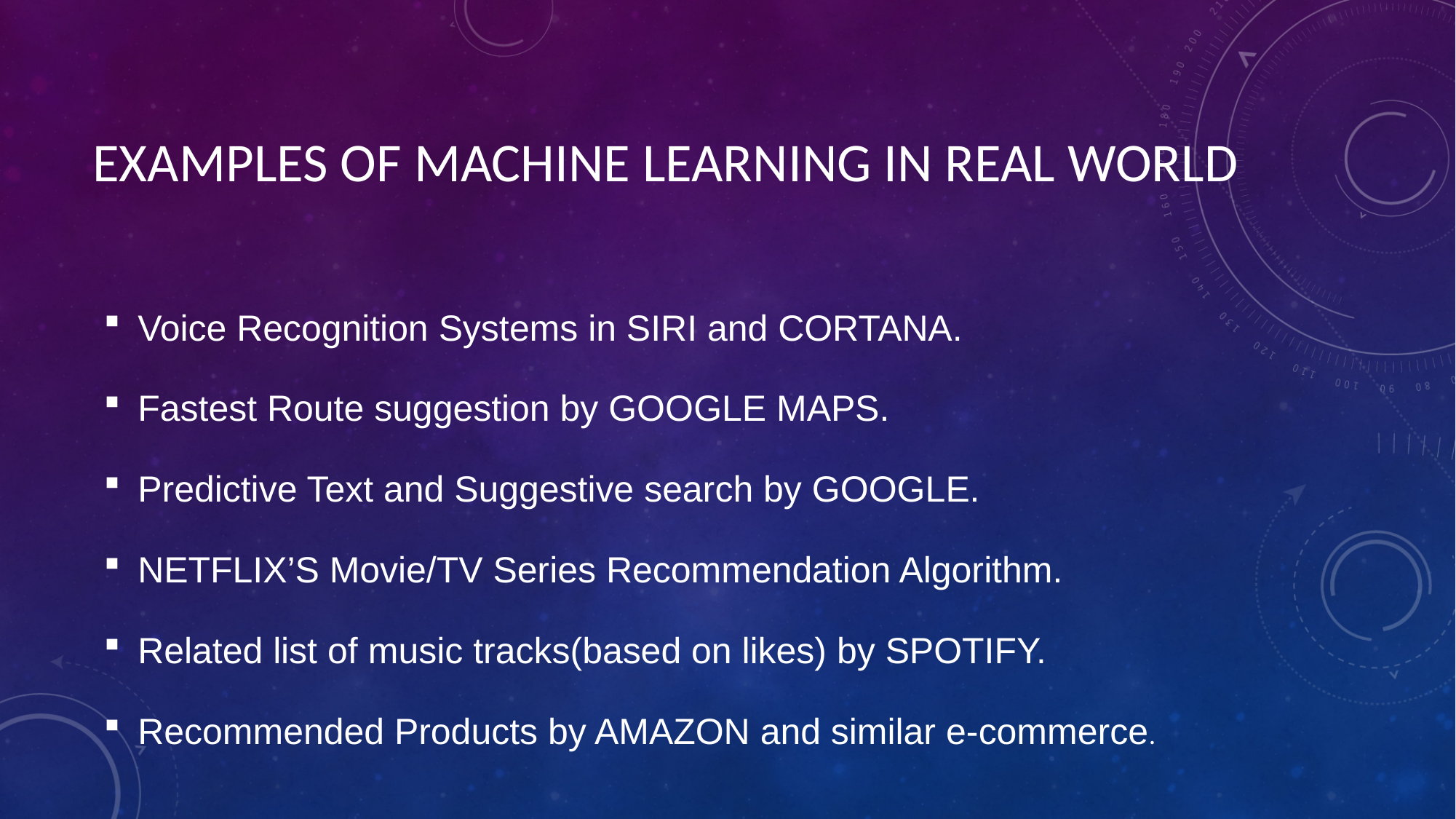

# Examples of Machine Learning in Real world
Voice Recognition Systems in SIRI and CORTANA.
Fastest Route suggestion by GOOGLE MAPS.
Predictive Text and Suggestive search by GOOGLE.
NETFLIX’S Movie/TV Series Recommendation Algorithm.
Related list of music tracks(based on likes) by SPOTIFY.
Recommended Products by AMAZON and similar e-commerce.